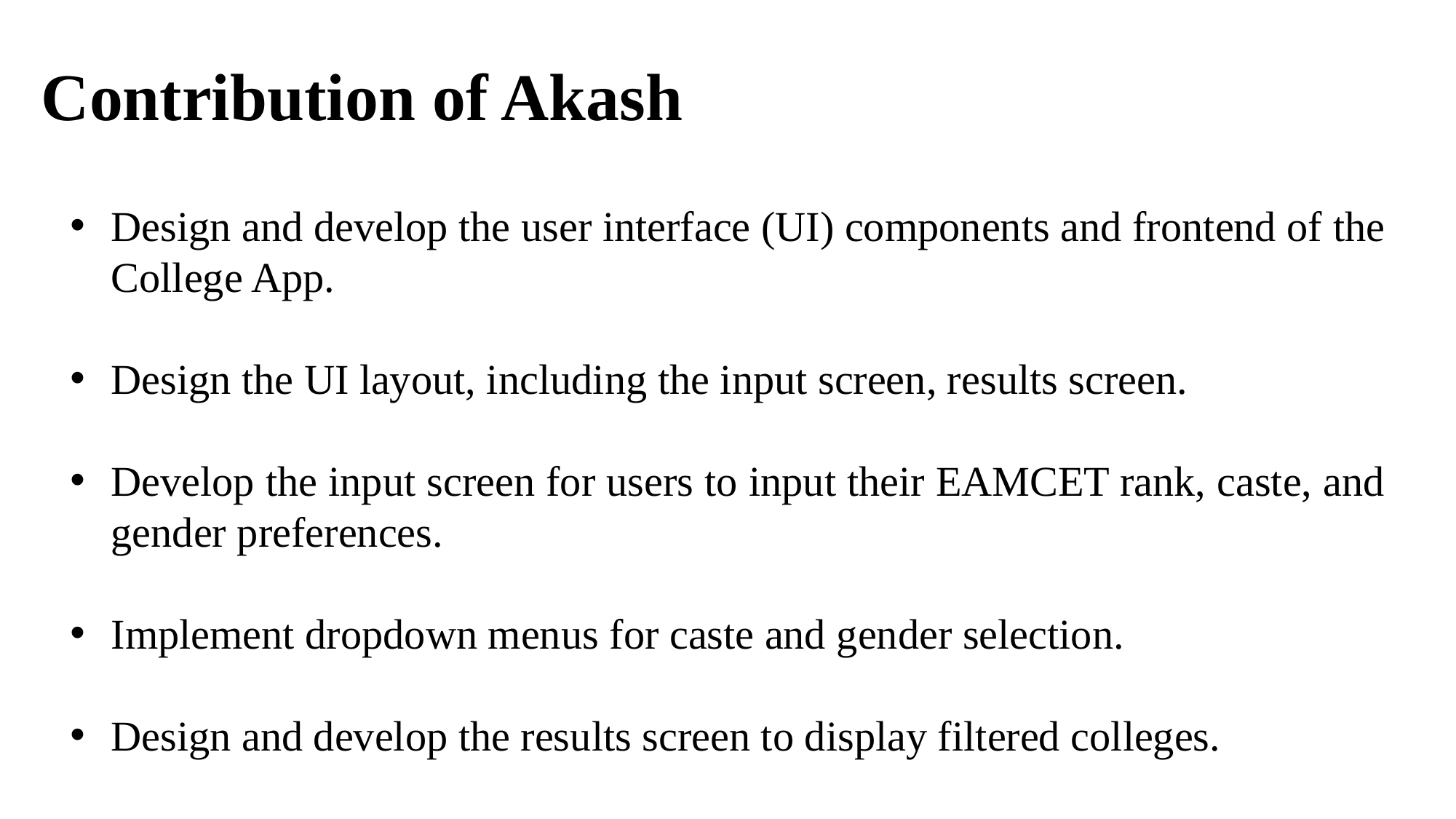

Contribution of Akash
Design and develop the user interface (UI) components and frontend of the College App.

Design the UI layout, including the input screen, results screen.

Develop the input screen for users to input their EAMCET rank, caste, and gender preferences.

Implement dropdown menus for caste and gender selection.

Design and develop the results screen to display filtered colleges.